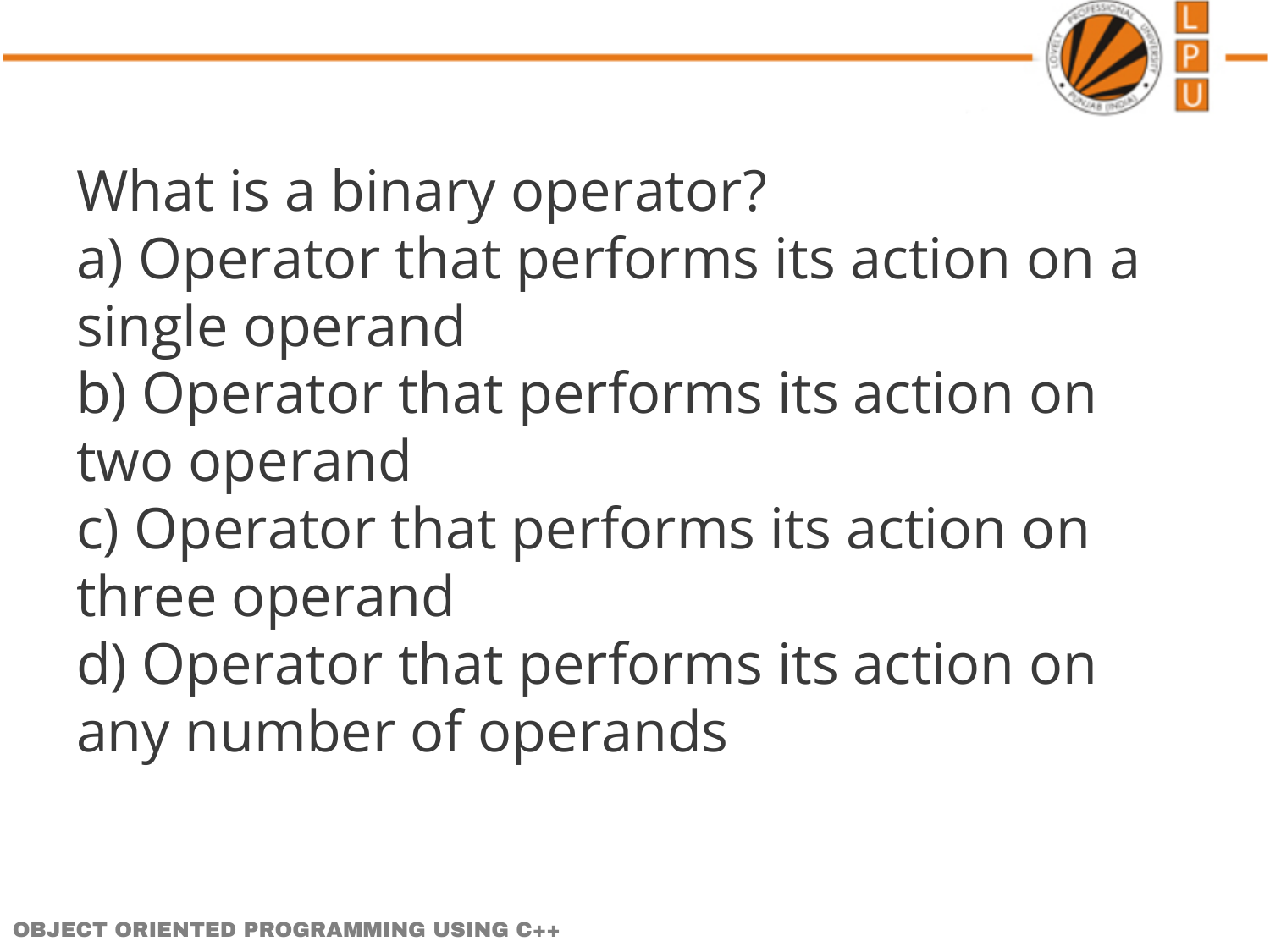

What is a binary operator?
a) Operator that performs its action on a single operand
b) Operator that performs its action on two operand
c) Operator that performs its action on three operand
d) Operator that performs its action on any number of operands